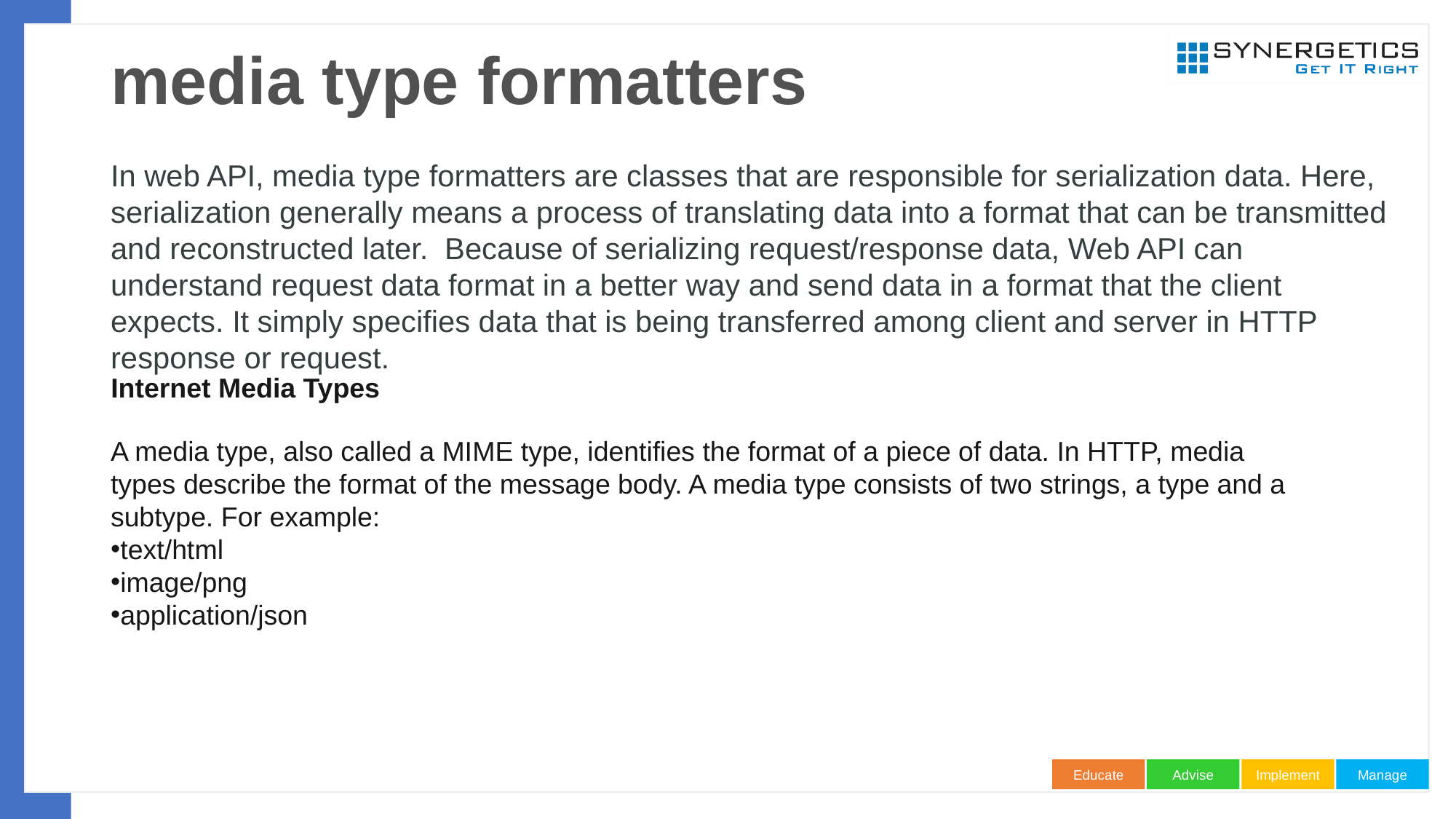

# media type formatters
In web API, media type formatters are classes that are responsible for serialization data. Here, serialization generally means a process of translating data into a format that can be transmitted and reconstructed later.  Because of serializing request/response data, Web API can understand request data format in a better way and send data in a format that the client expects. It simply specifies data that is being transferred among client and server in HTTP response or request.
Internet Media Types
A media type, also called a MIME type, identifies the format of a piece of data. In HTTP, media types describe the format of the message body. A media type consists of two strings, a type and a subtype. For example:
text/html
image/png
application/json